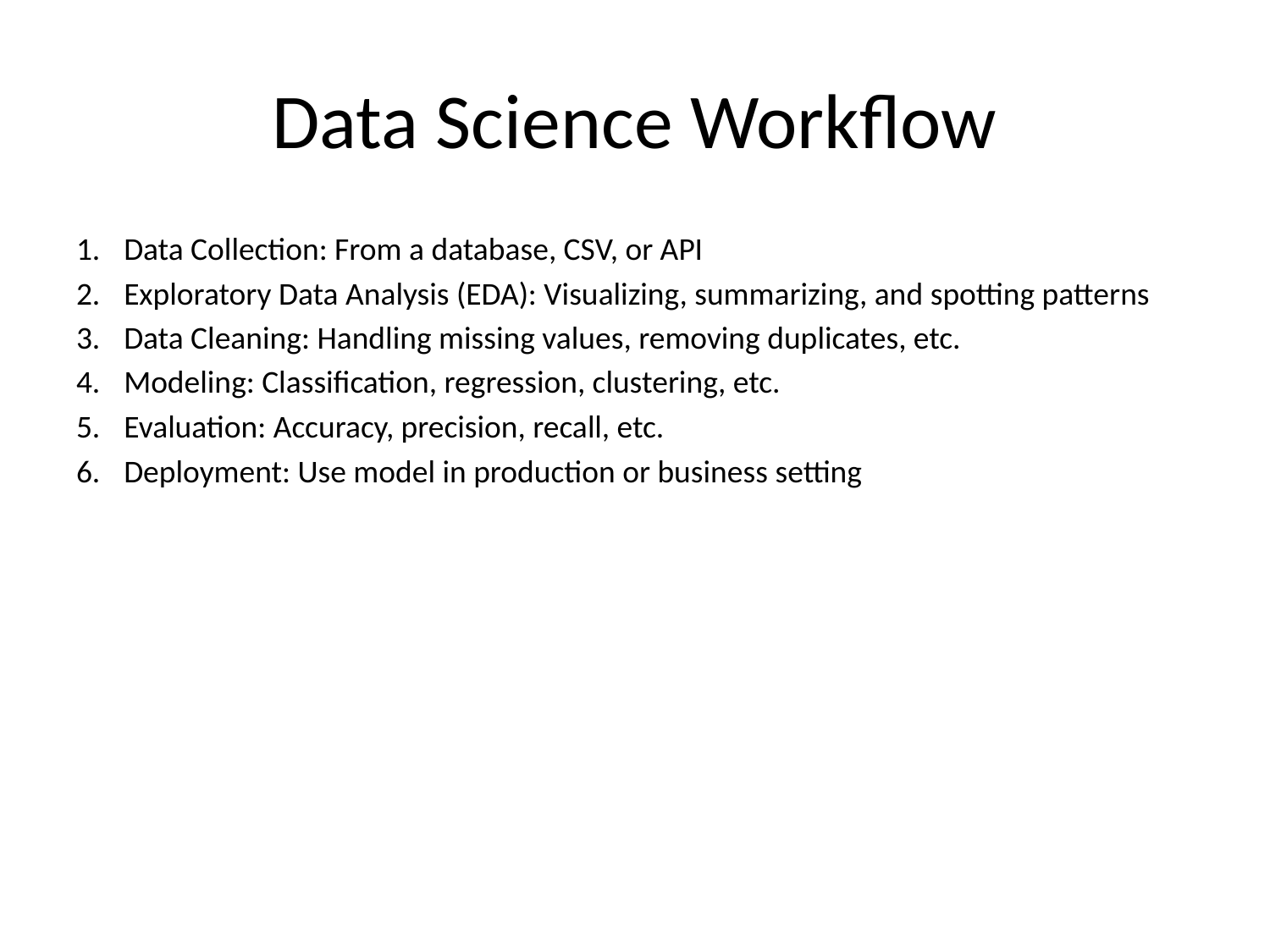

# Data Science Workflow
Data Collection: From a database, CSV, or API
Exploratory Data Analysis (EDA): Visualizing, summarizing, and spotting patterns
Data Cleaning: Handling missing values, removing duplicates, etc.
Modeling: Classification, regression, clustering, etc.
Evaluation: Accuracy, precision, recall, etc.
Deployment: Use model in production or business setting